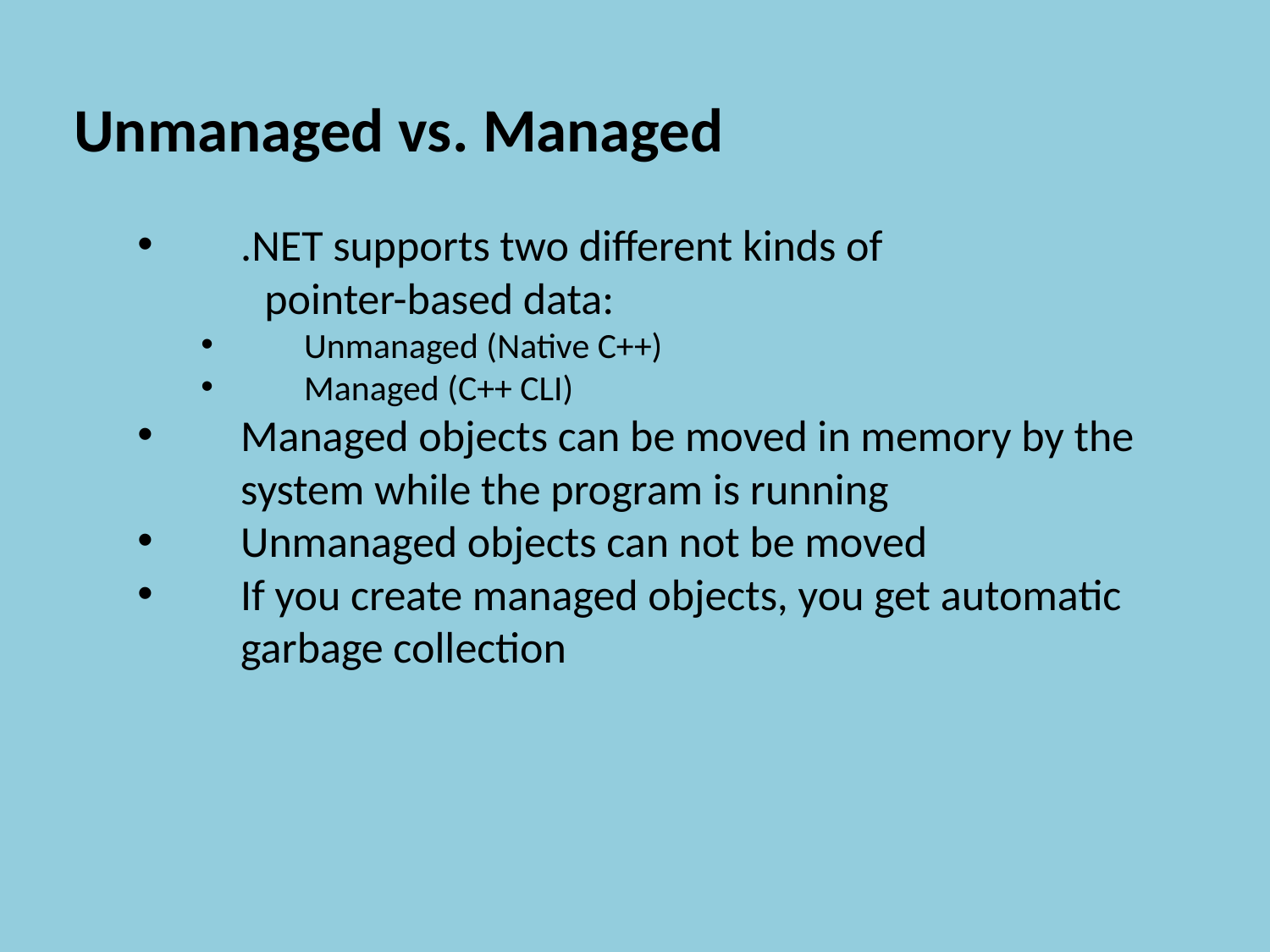

Unmanaged vs. Managed

.NET supports two different kinds of
	pointer-based data:
Unmanaged (Native C++)
Managed (C++ CLI)
Managed objects can be moved in memory by the system while the program is running
Unmanaged objects can not be moved
If you create managed objects, you get automatic garbage collection